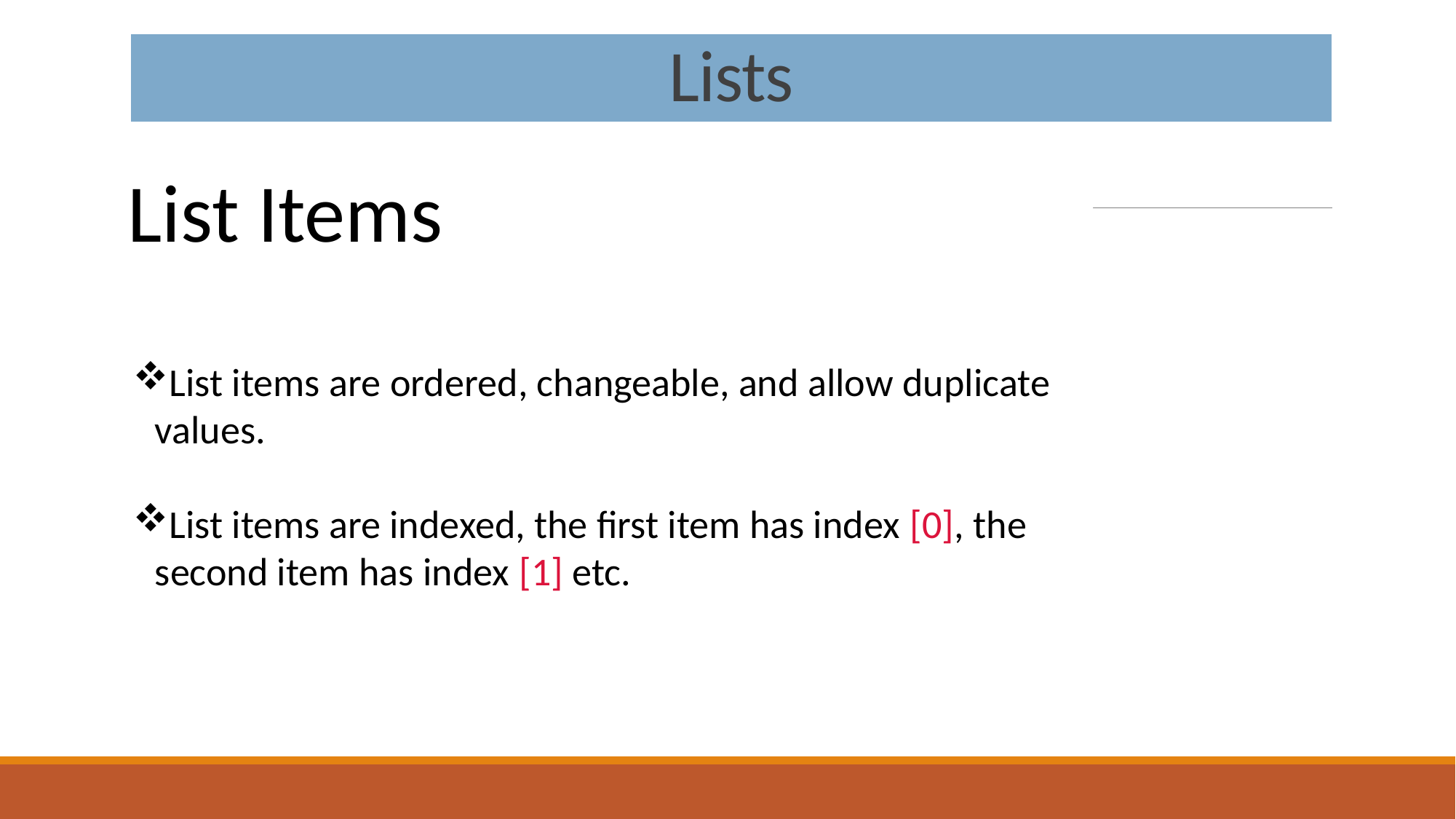

# Lists
List Items

List items are ordered, changeable, and allow duplicate values.

List items are indexed, the first item has index [0], the second item has index [1] etc.